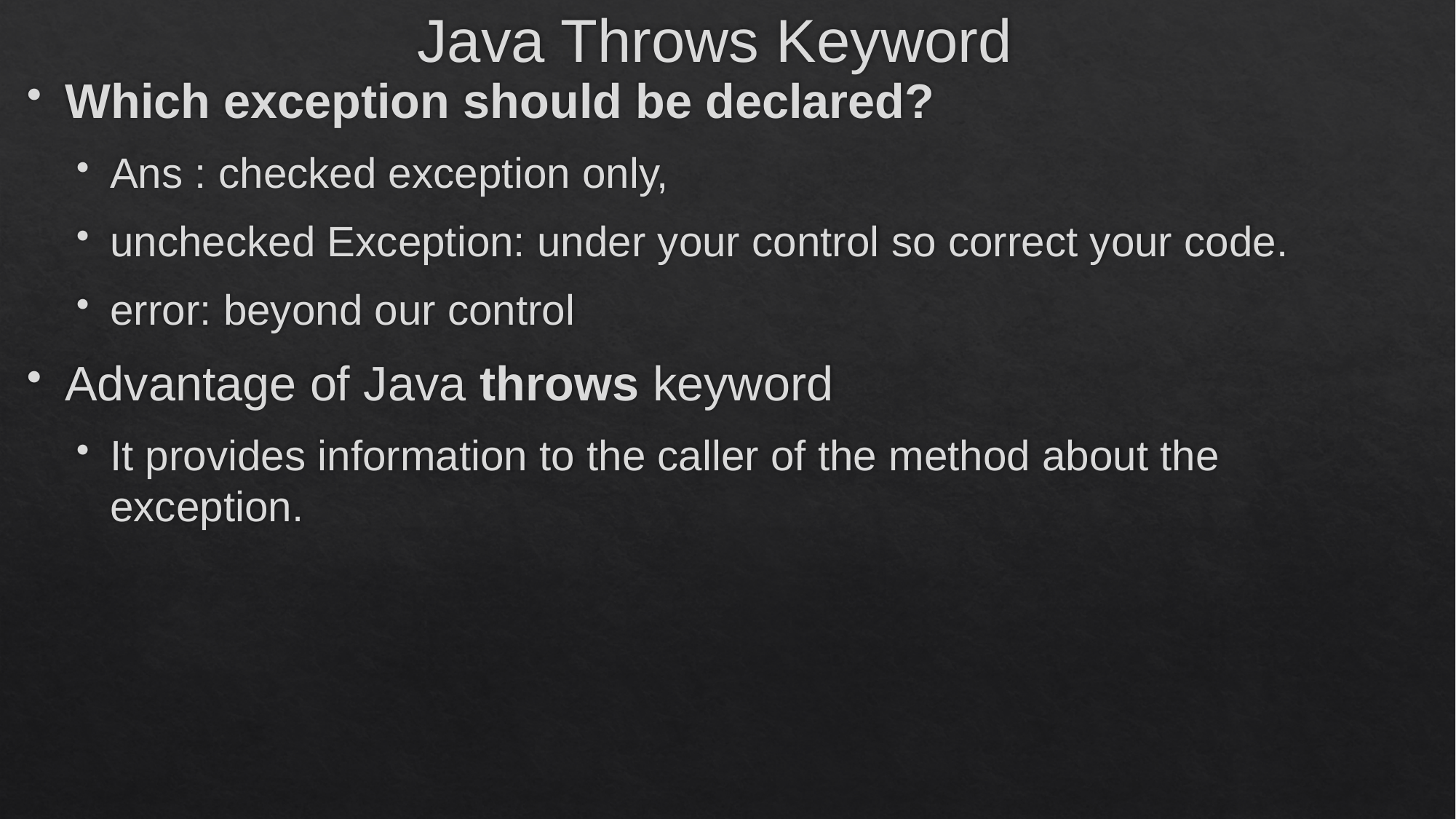

# Java Throws Keyword
Which exception should be declared?
Ans : checked exception only,
unchecked Exception: under your control so correct your code.
error: beyond our control
Advantage of Java throws keyword
It provides information to the caller of the method about the exception.